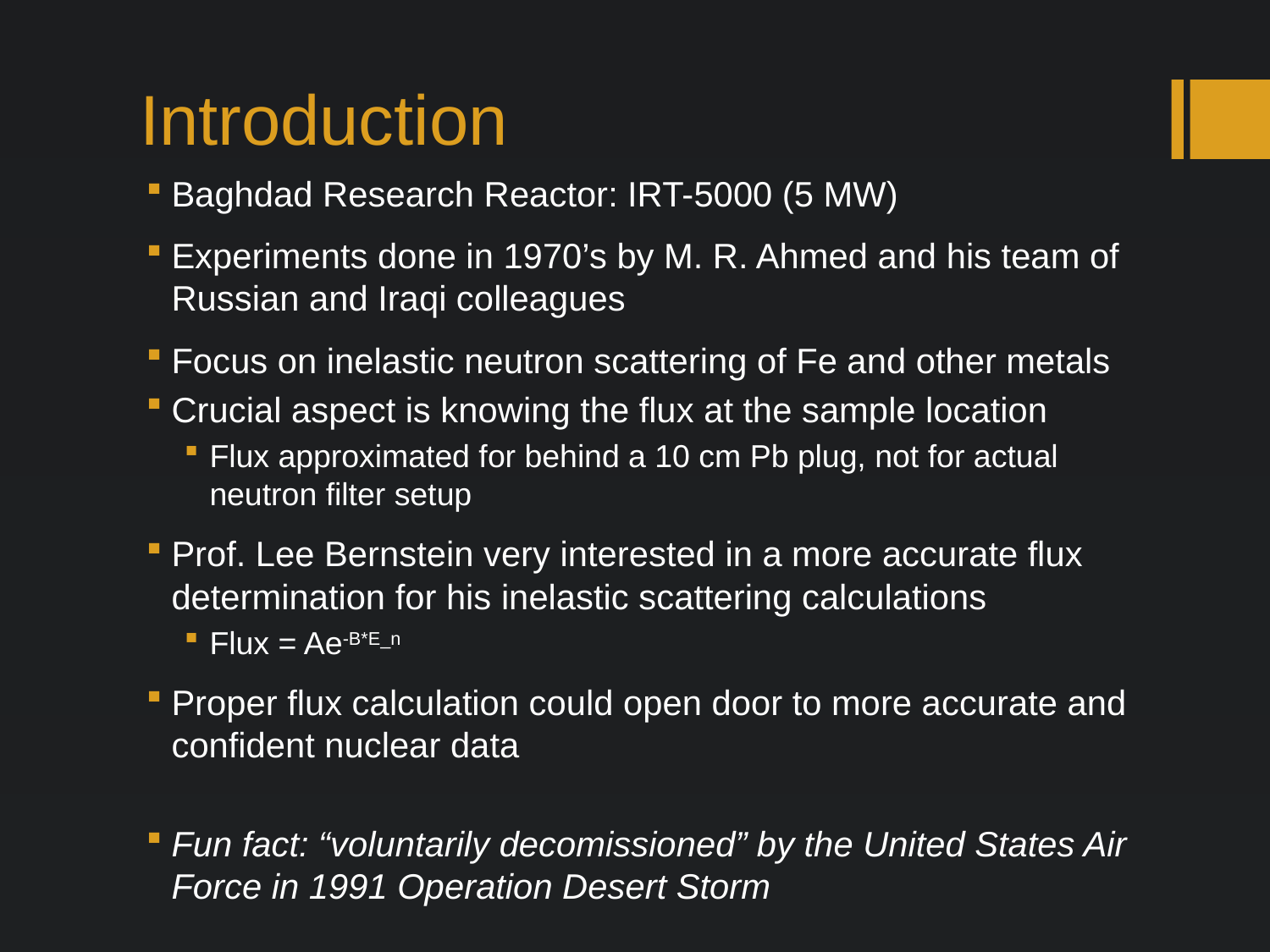

# Introduction
Baghdad Research Reactor: IRT-5000 (5 MW)

Experiments done in 1970’s by M. R. Ahmed and his team of Russian and Iraqi colleagues

Focus on inelastic neutron scattering of Fe and other metals
Crucial aspect is knowing the flux at the sample location
Flux approximated for behind a 10 cm Pb plug, not for actual neutron filter setup

Prof. Lee Bernstein very interested in a more accurate flux determination for his inelastic scattering calculations
Flux = Ae-B*E_n

Proper flux calculation could open door to more accurate and confident nuclear data

Fun fact: “voluntarily decomissioned” by the United States Air Force in 1991 Operation Desert Storm